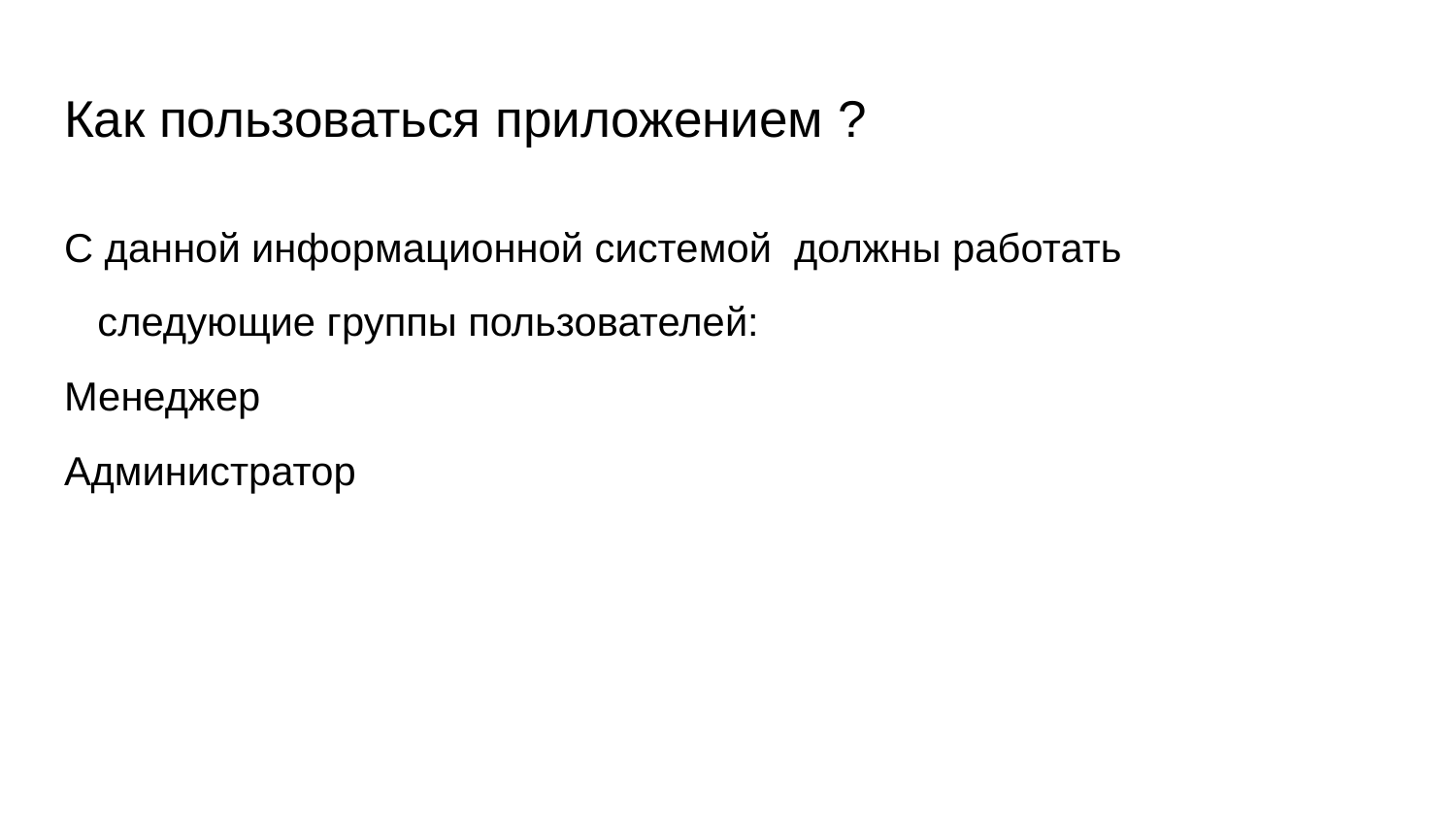

# Как пользоваться приложением ?

С данной информационной системой  должны работать                            следующие группы пользователей:
Менеджер
Администратор